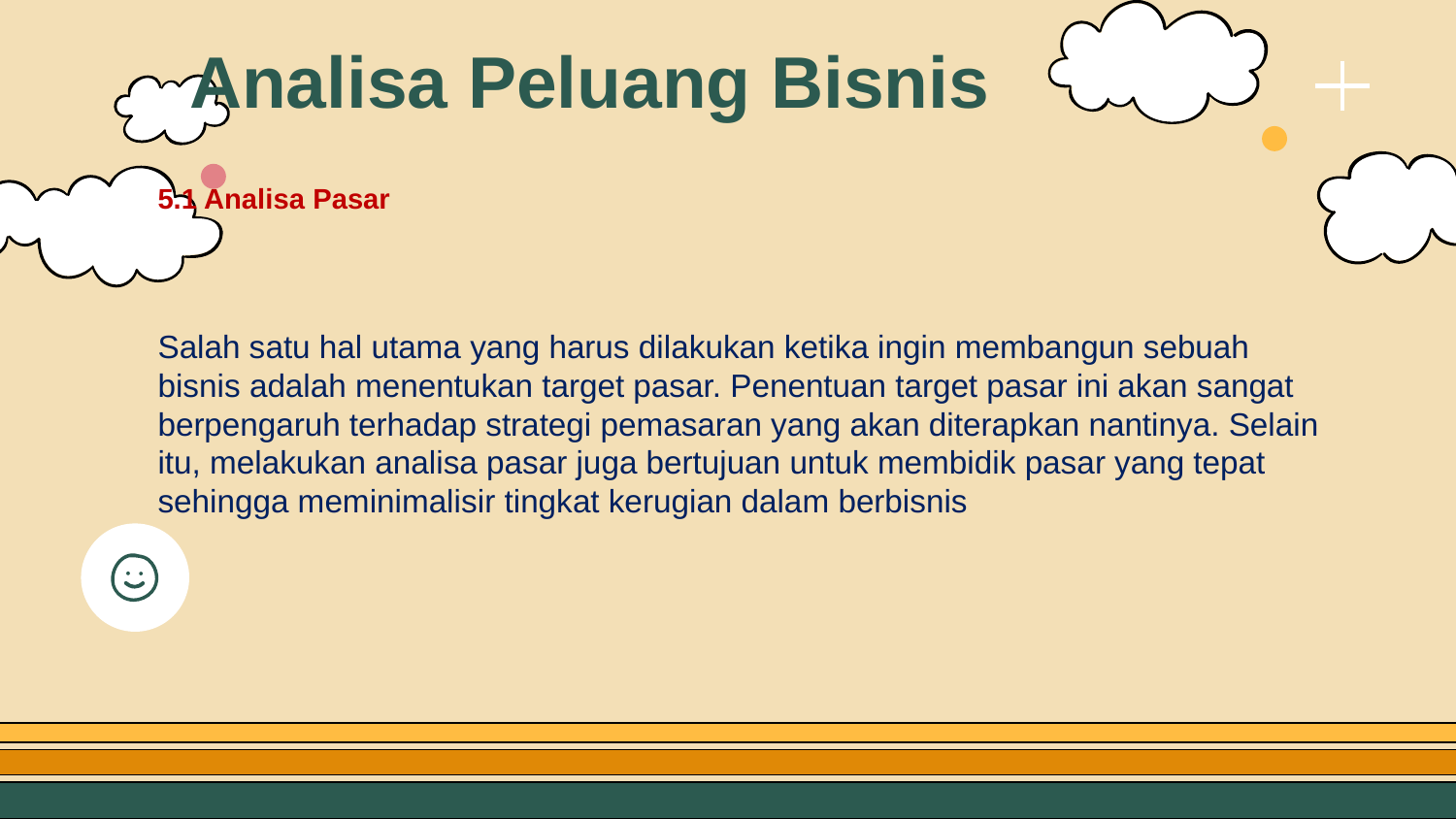

# Analisa Peluang Bisnis

5.1 Analisa Pasar

Salah satu hal utama yang harus dilakukan ketika ingin membangun sebuah bisnis adalah menentukan target pasar. Penentuan target pasar ini akan sangat berpengaruh terhadap strategi pemasaran yang akan diterapkan nantinya. Selain itu, melakukan analisa pasar juga bertujuan untuk membidik pasar yang tepat sehingga meminimalisir tingkat kerugian dalam berbisnis